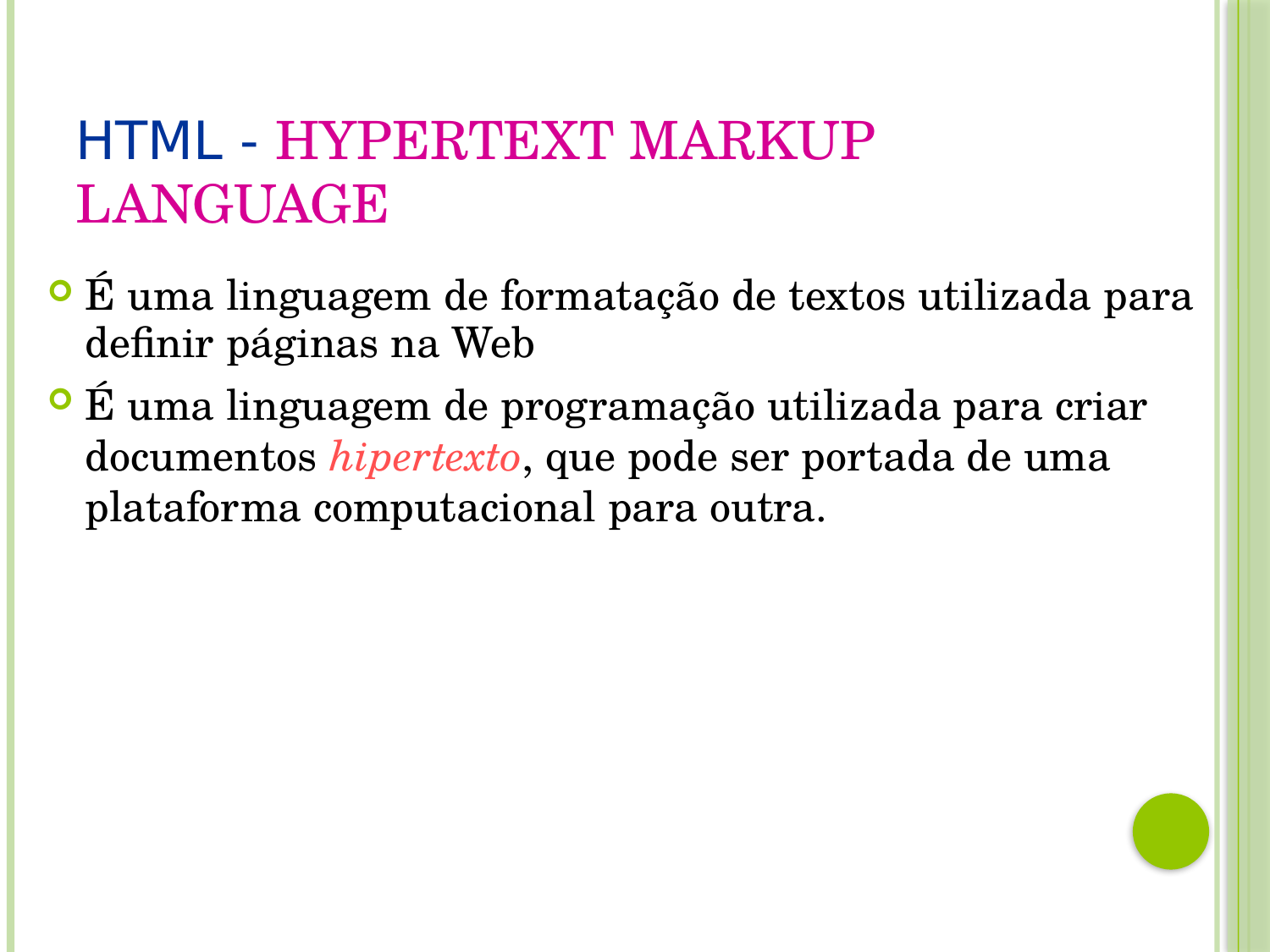

# HTML - HyperText Markup Language
É uma linguagem de formatação de textos utilizada para definir páginas na Web
É uma linguagem de programação utilizada para criar documentos hipertexto, que pode ser portada de uma plataforma computacional para outra.